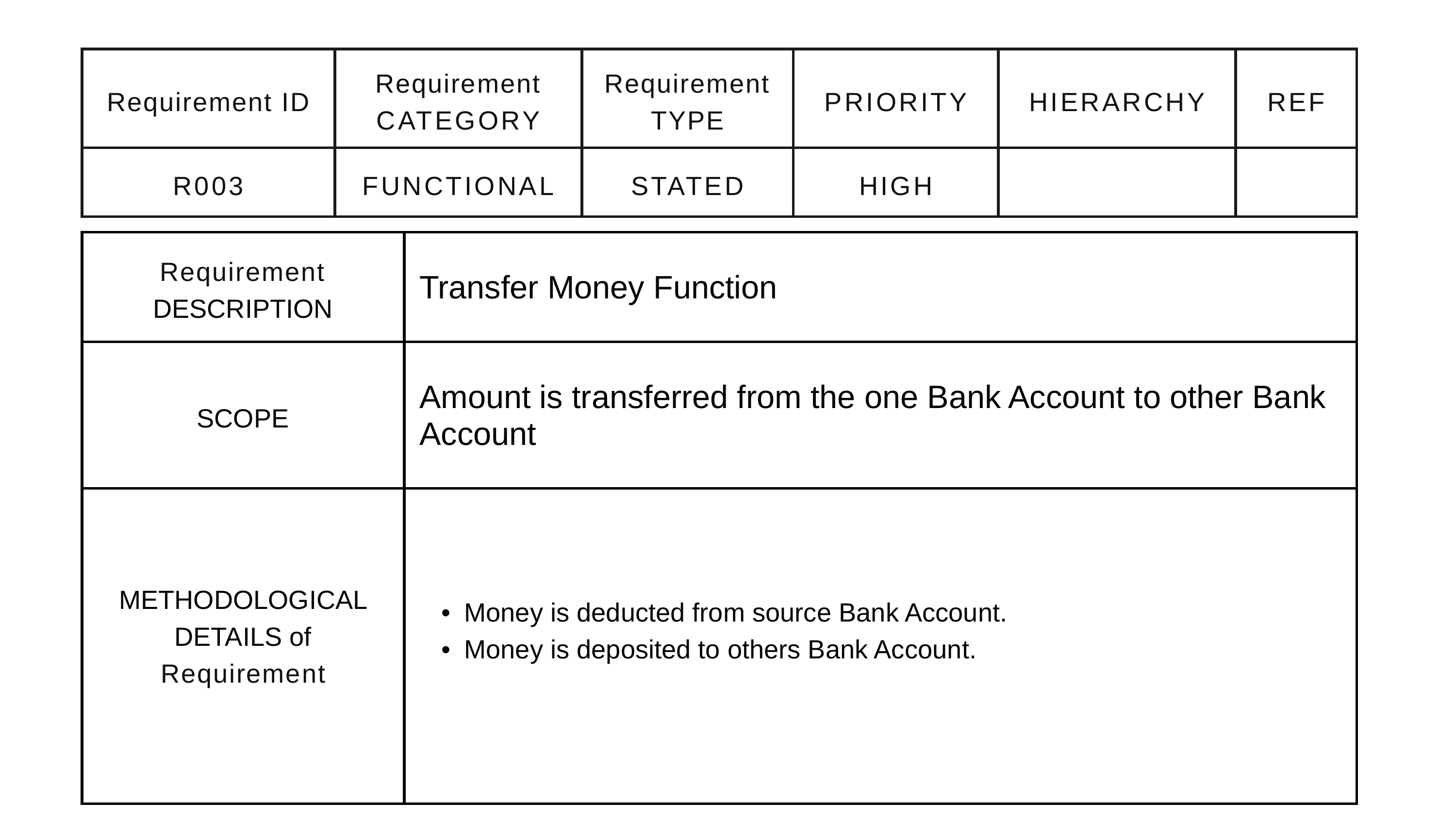

| Requirement ID | Requirement CATEGORY | Requirement TYPE | PRIORITY | HIERARCHY | REF |
| --- | --- | --- | --- | --- | --- |
| R003 | FUNCTIONAL | STATED | HIGH |  |  |
| Requirement DESCRIPTION | Transfer Money Function |
| --- | --- |
| SCOPE | Amount is transferred from the one Bank Account to other Bank Account |
| METHODOLOGICAL DETAILS of Requirement | Money is deducted from source Bank Account. Money is deposited to others Bank Account. |